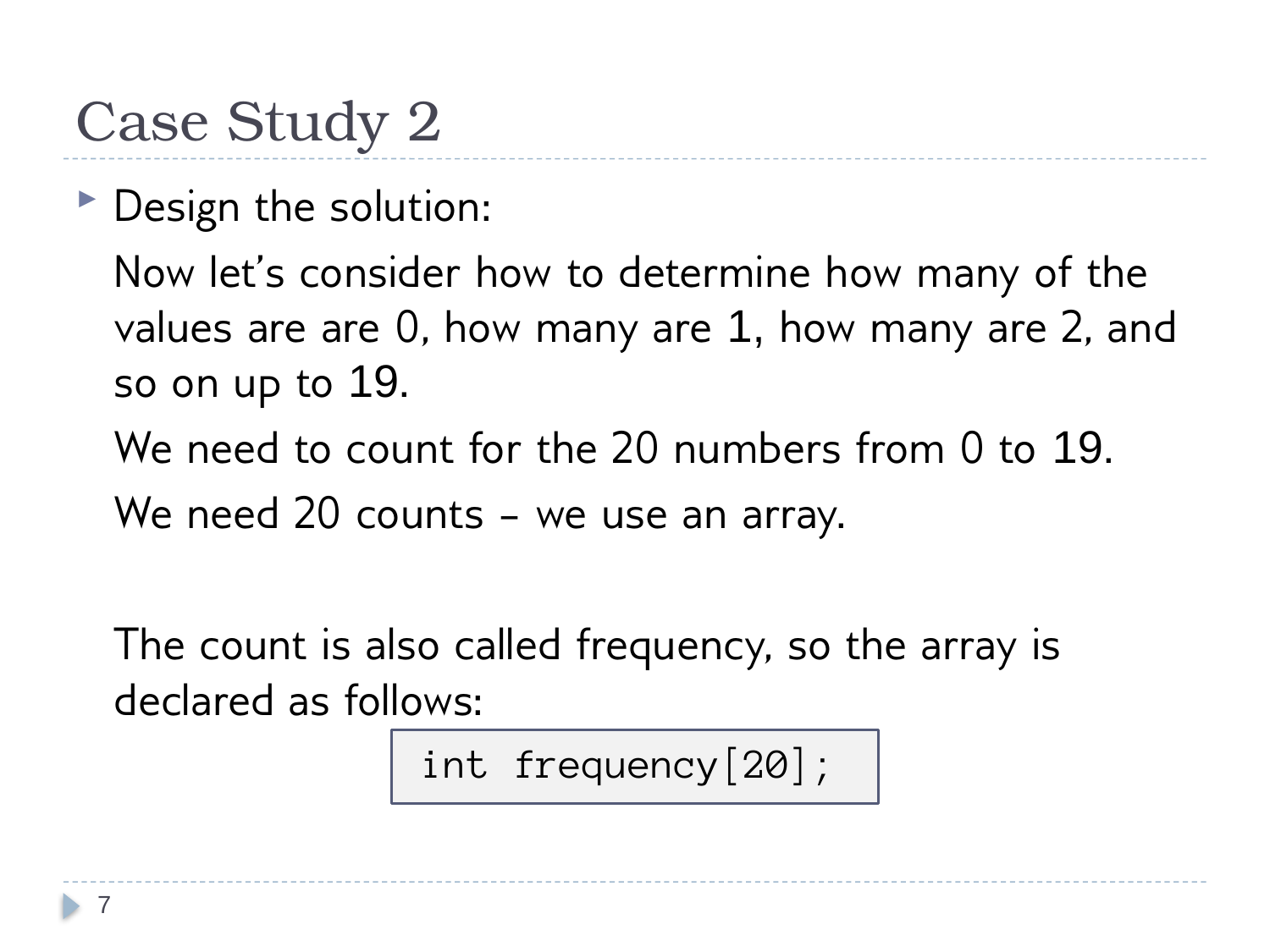

# Case Study 2
Design the solution:
	Now let’s consider how to determine how many of the values are are 0, how many are 1, how many are 2, and so on up to 19.
	We need to count for the 20 numbers from 0 to 19.
	We need 20 counts – we use an array.

	The count is also called frequency, so the array is declared as follows:

 int frequency[20];
7